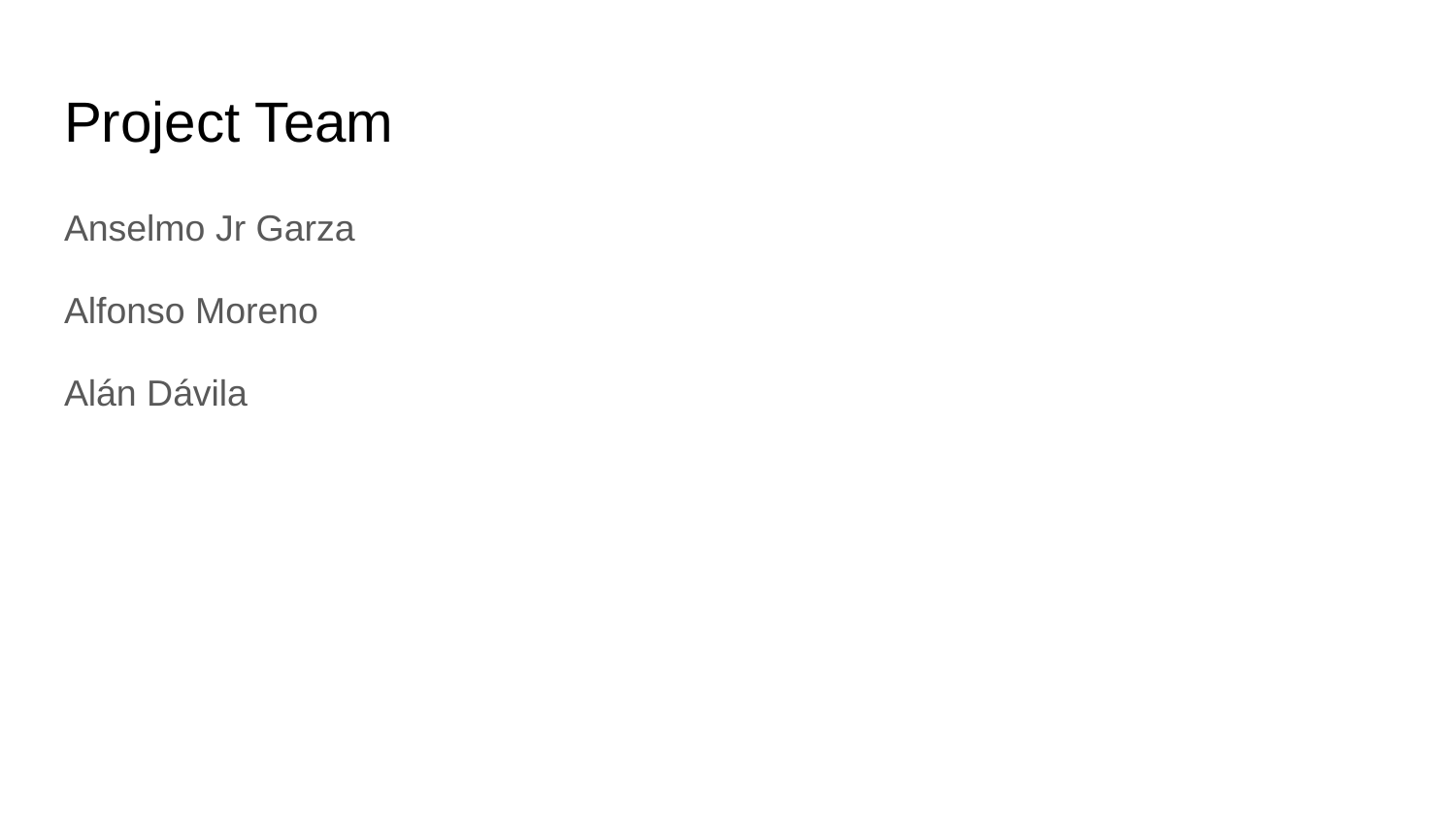

# Project Team
Anselmo Jr Garza
Alfonso Moreno
Alán Dávila